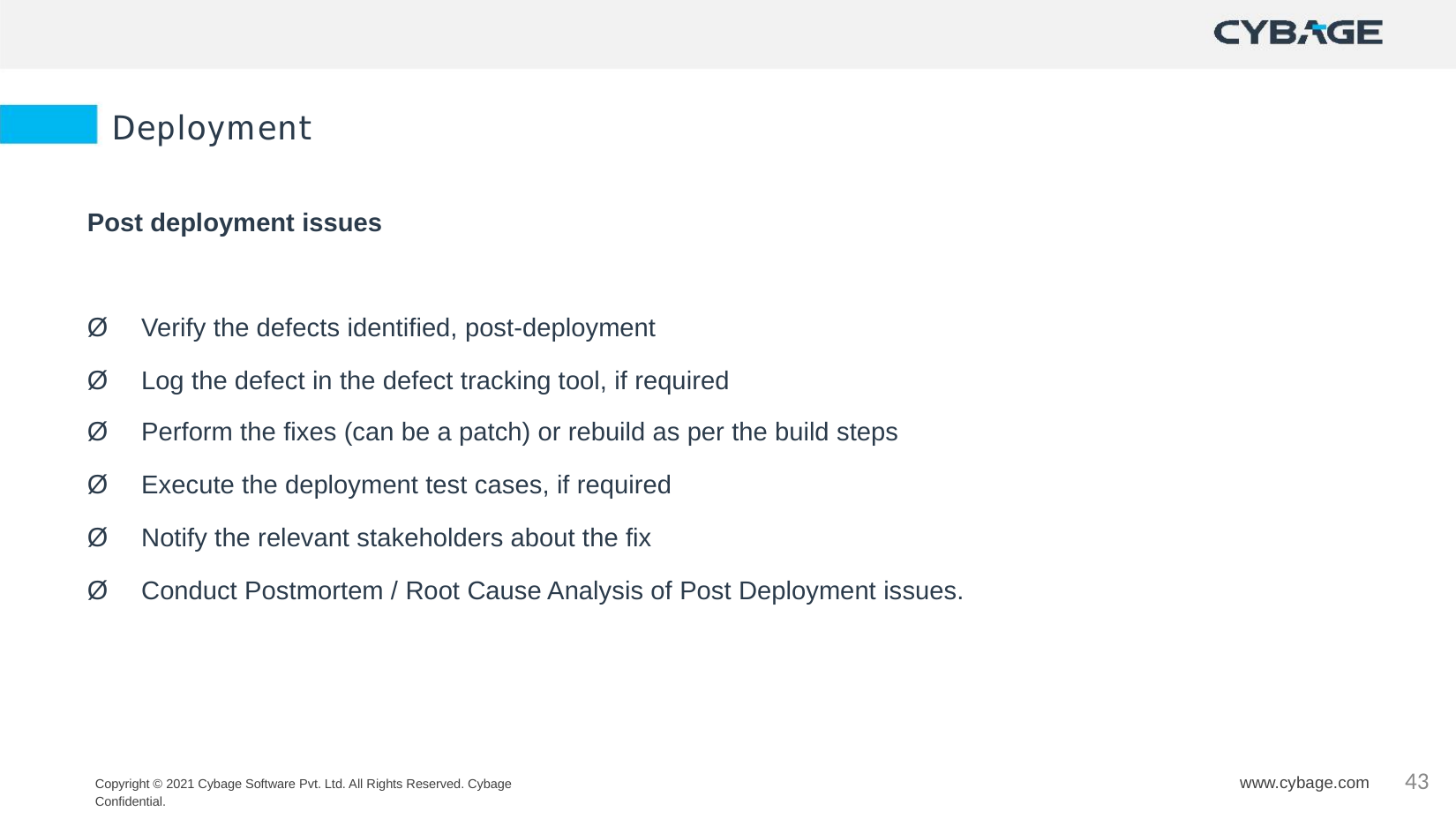

Deployment
Post deployment issues
Ø Verify the defects identified, post-deployment
Ø Log the defect in the defect tracking tool, if required
Ø Perform the fixes (can be a patch) or rebuild as per the build steps
Ø Execute the deployment test cases, if required
Ø Notify the relevant stakeholders about the fix
Ø Conduct Postmortem / Root Cause Analysis of Post Deployment issues.
43
www.cybage.com
Copyright © 2021 Cybage Software Pvt. Ltd. All Rights Reserved. Cybage Confidential.